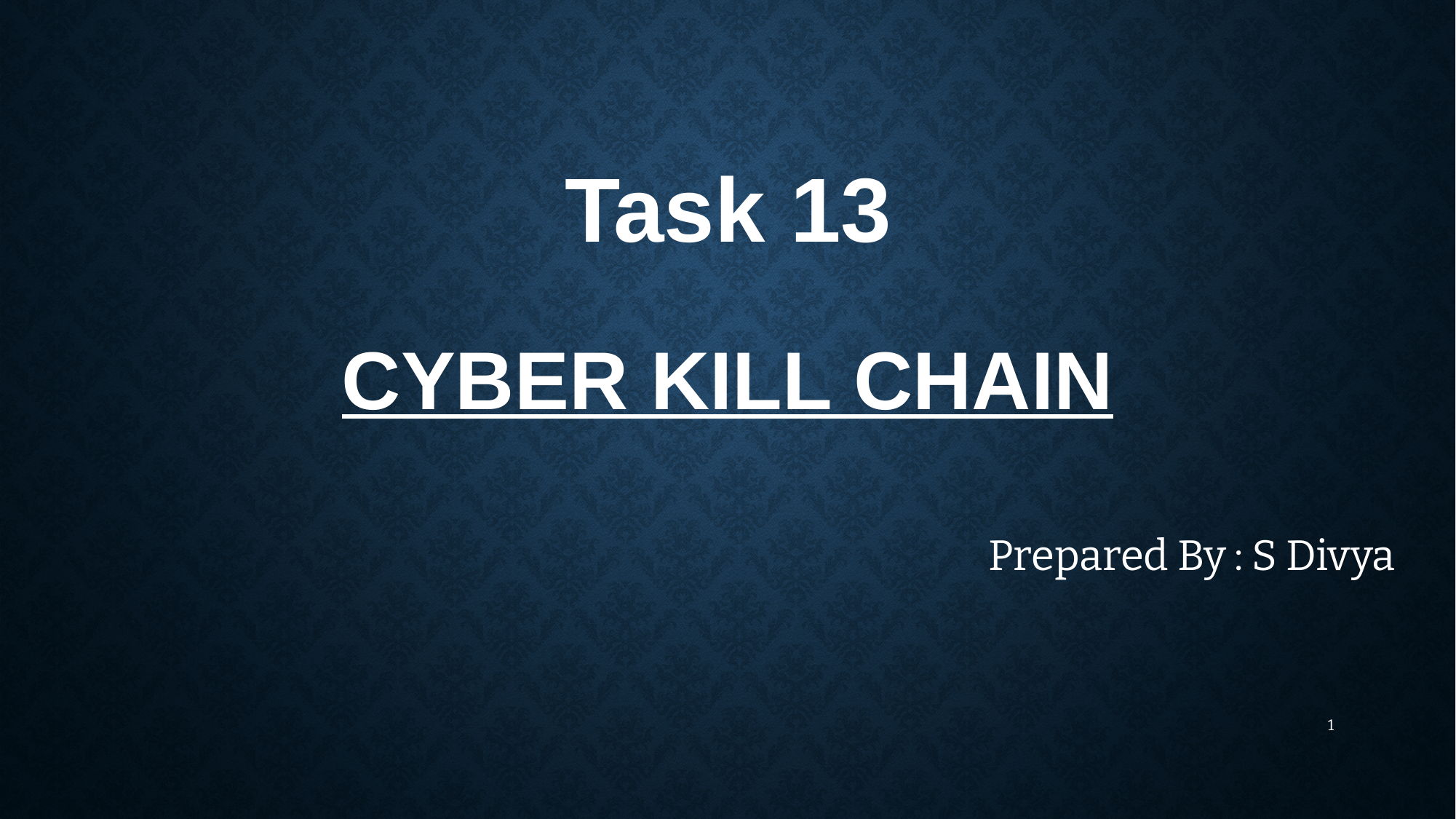

Task 13
# Cyber Kill Chain
Prepared By : S Divya

1